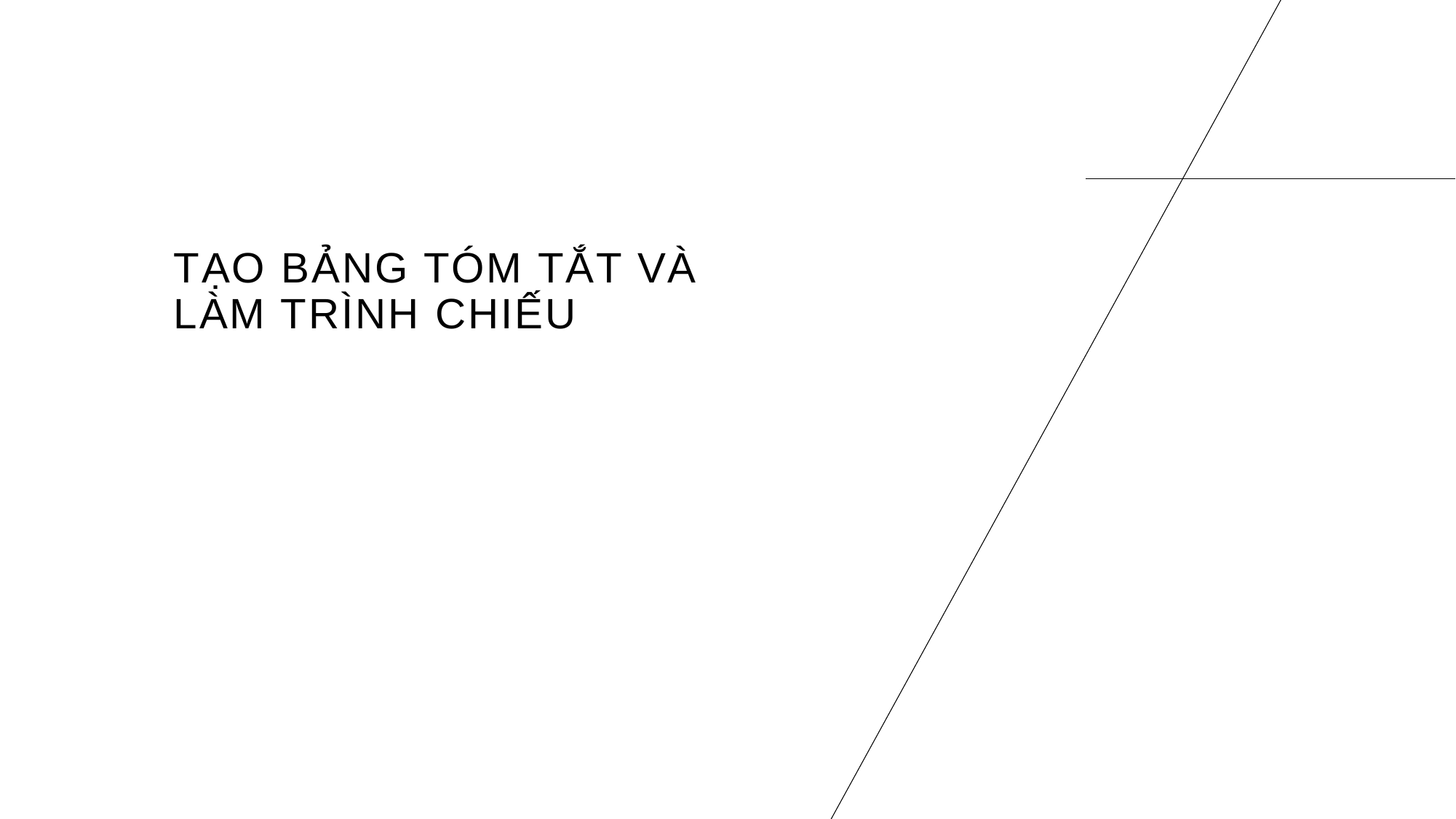

# TẠO BẢNG TÓM TẮT VÀ LÀM TRÌNH CHIẾU